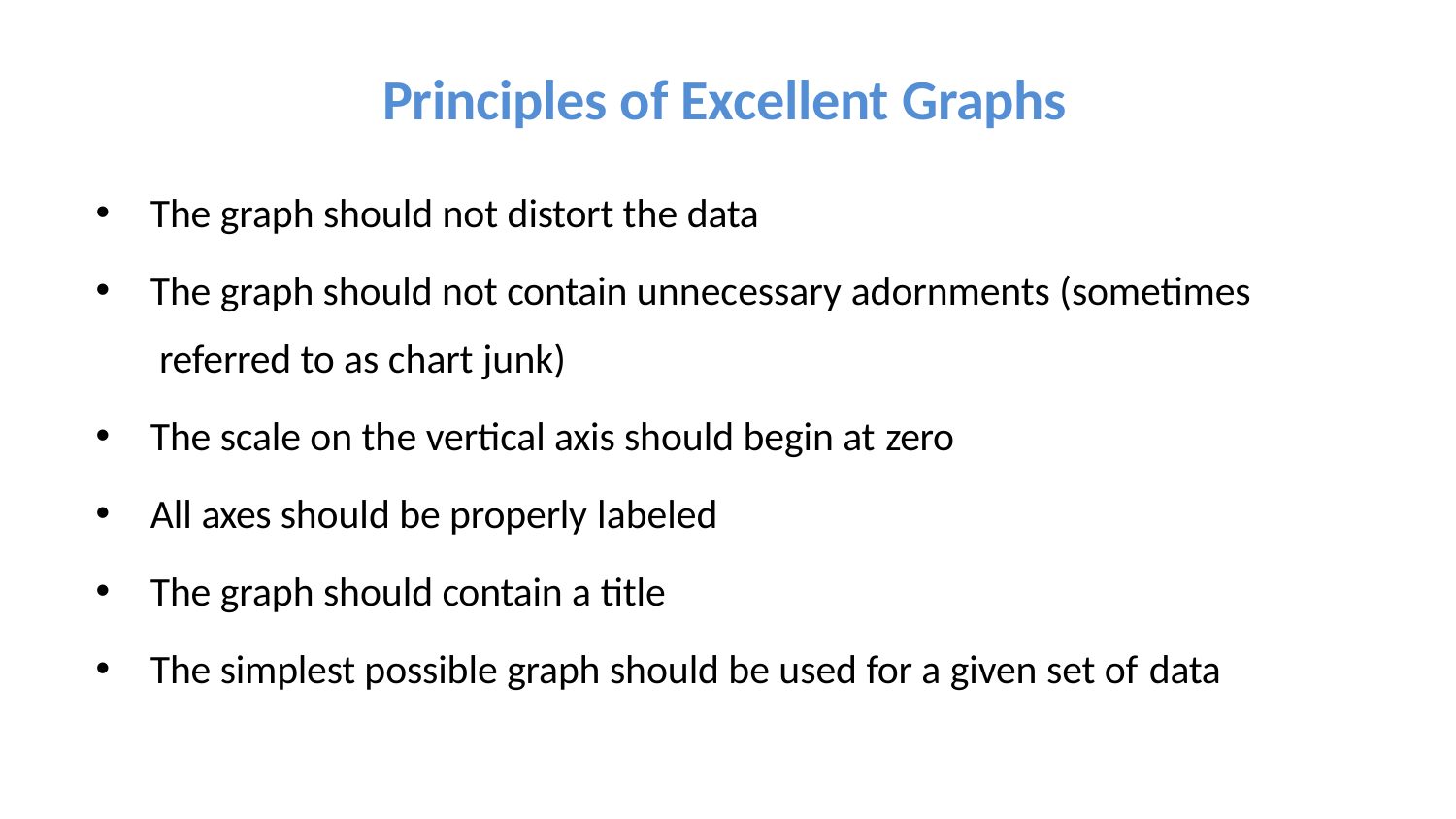

# Principles of Excellent Graphs

The graph should not distort the data
The graph should not contain unnecessary adornments (sometimes  referred to as chart junk)
The scale on the vertical axis should begin at zero
All axes should be properly labeled
The graph should contain a title
The simplest possible graph should be used for a given set of data